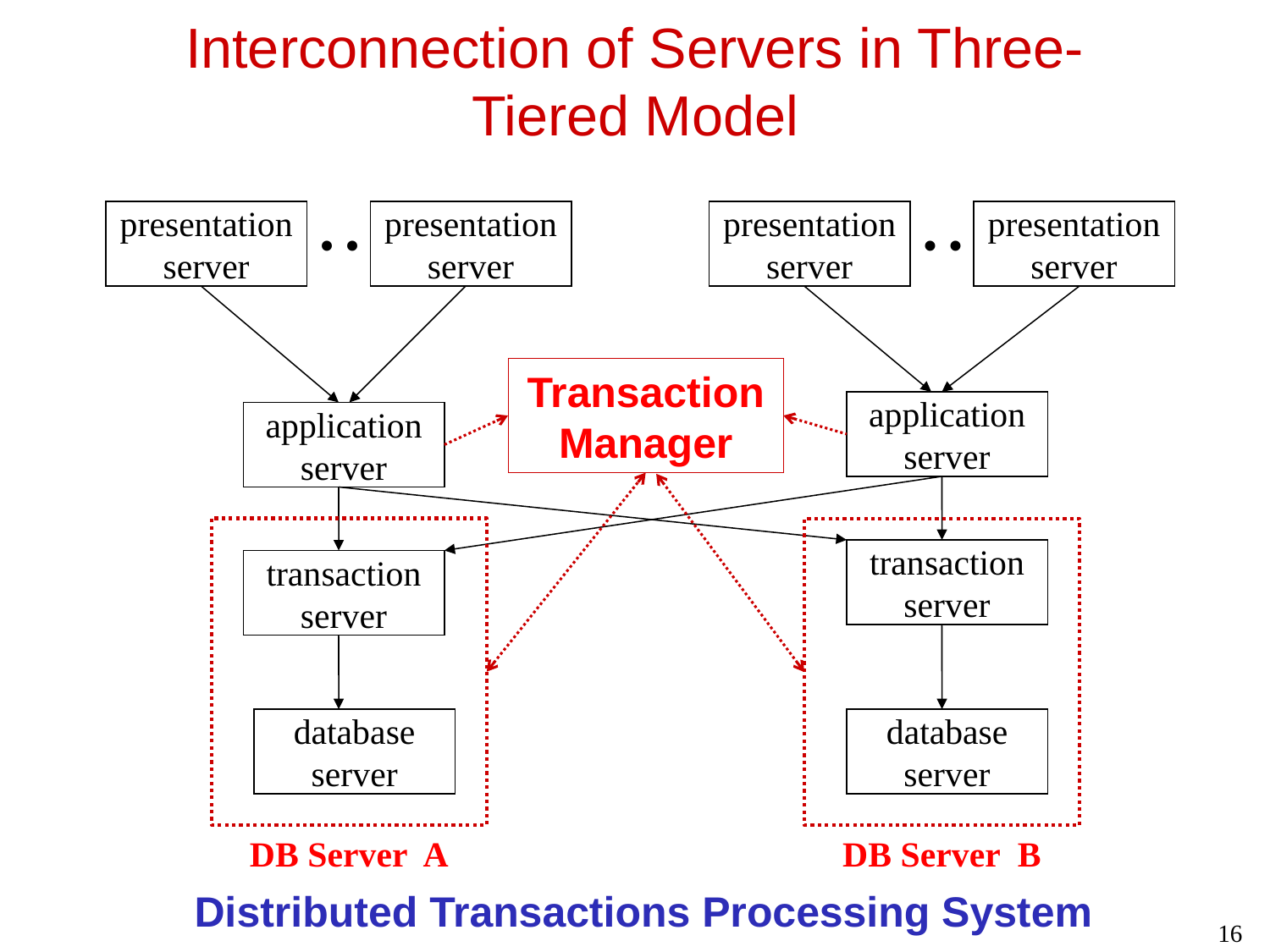

# Interconnection of Servers in Three-Tiered Model
presentation
server
presentation
server
presentation
server
presentation
server
• •
• •

Transaction
Manager
application
server
application
server
• • •

DB Server  A

DB Server  B
transaction
server
transaction
server

database
server
database
server
Distributed Transactions Processing System
16